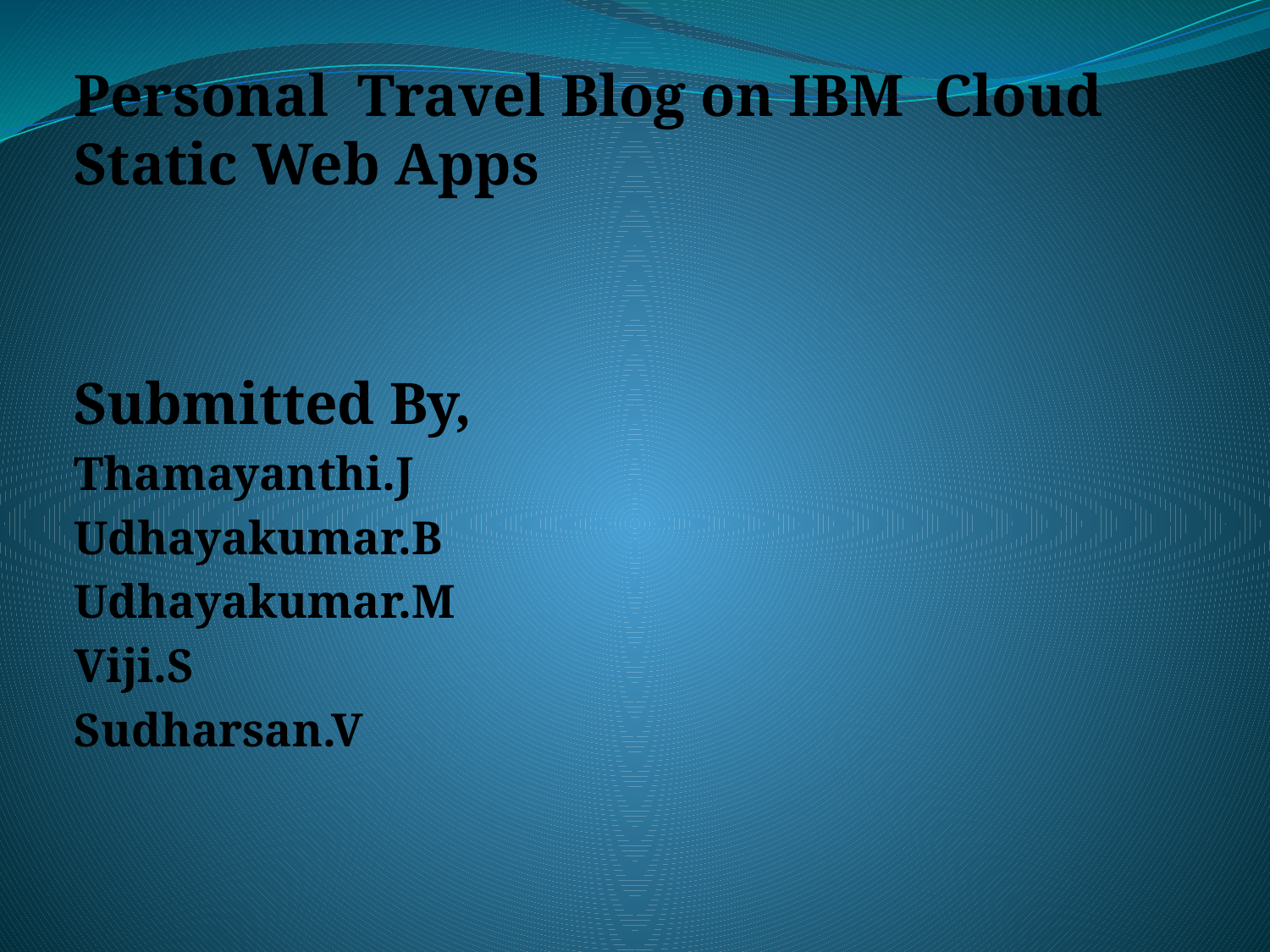

Personal  Travel Blog on IBM  Cloud Static Web Apps

Submitted By,
Thamayanthi.J
Udhayakumar.B
Udhayakumar.M
Viji.S
Sudharsan.V